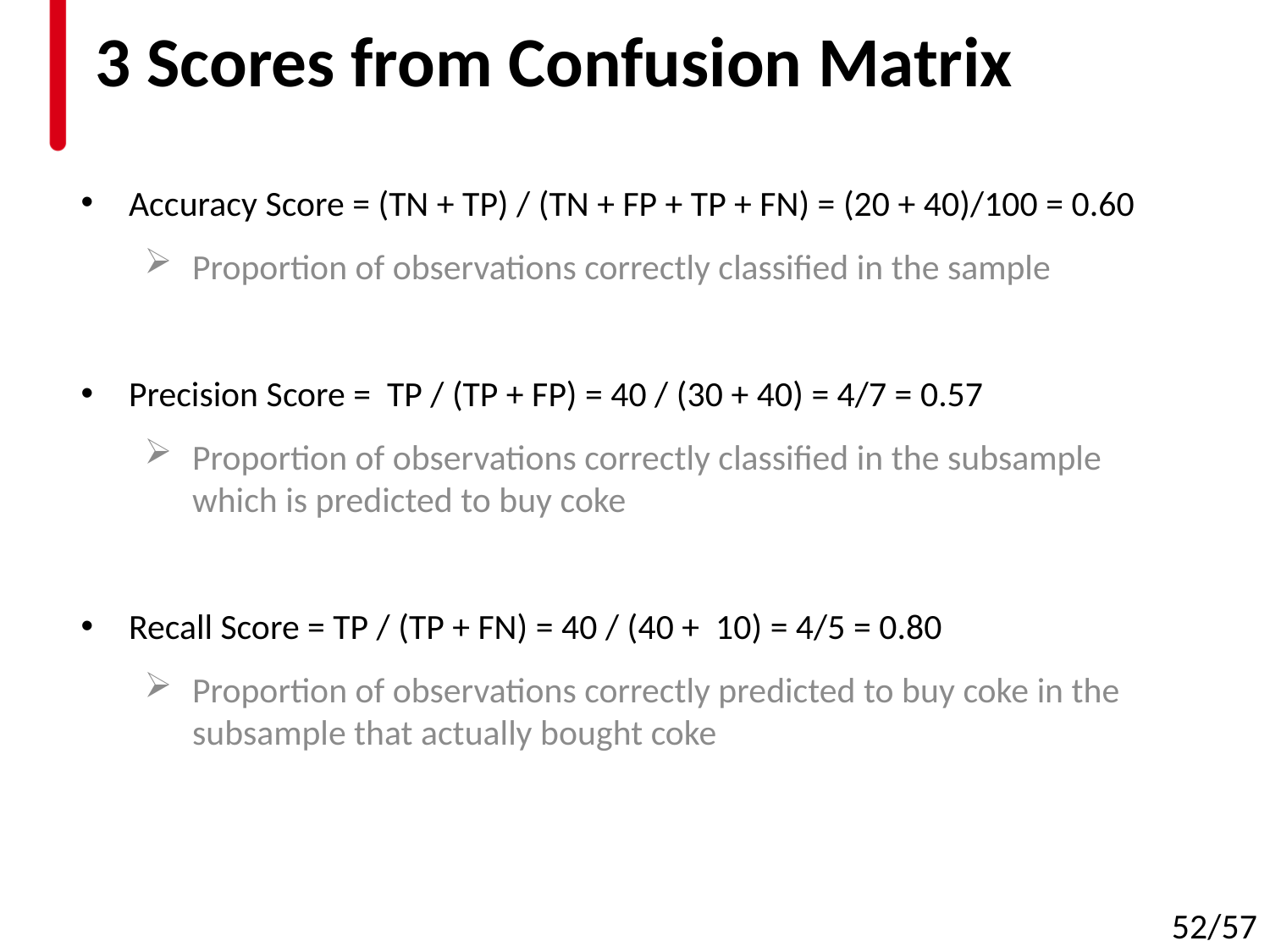

# 3 Scores from Confusion Matrix
Accuracy Score = (TN + TP) / (TN + FP + TP + FN) = (20 + 40)/100 = 0.60
Proportion of observations correctly classified in the sample

Precision Score =  TP / (TP + FP) = 40 / (30 + 40) = 4/7 = 0.57
Proportion of observations correctly classified in the subsample which is predicted to buy coke

Recall Score = TP / (TP + FN) = 40 / (40 +  10) = 4/5 = 0.80
Proportion of observations correctly predicted to buy coke in the subsample that actually bought coke